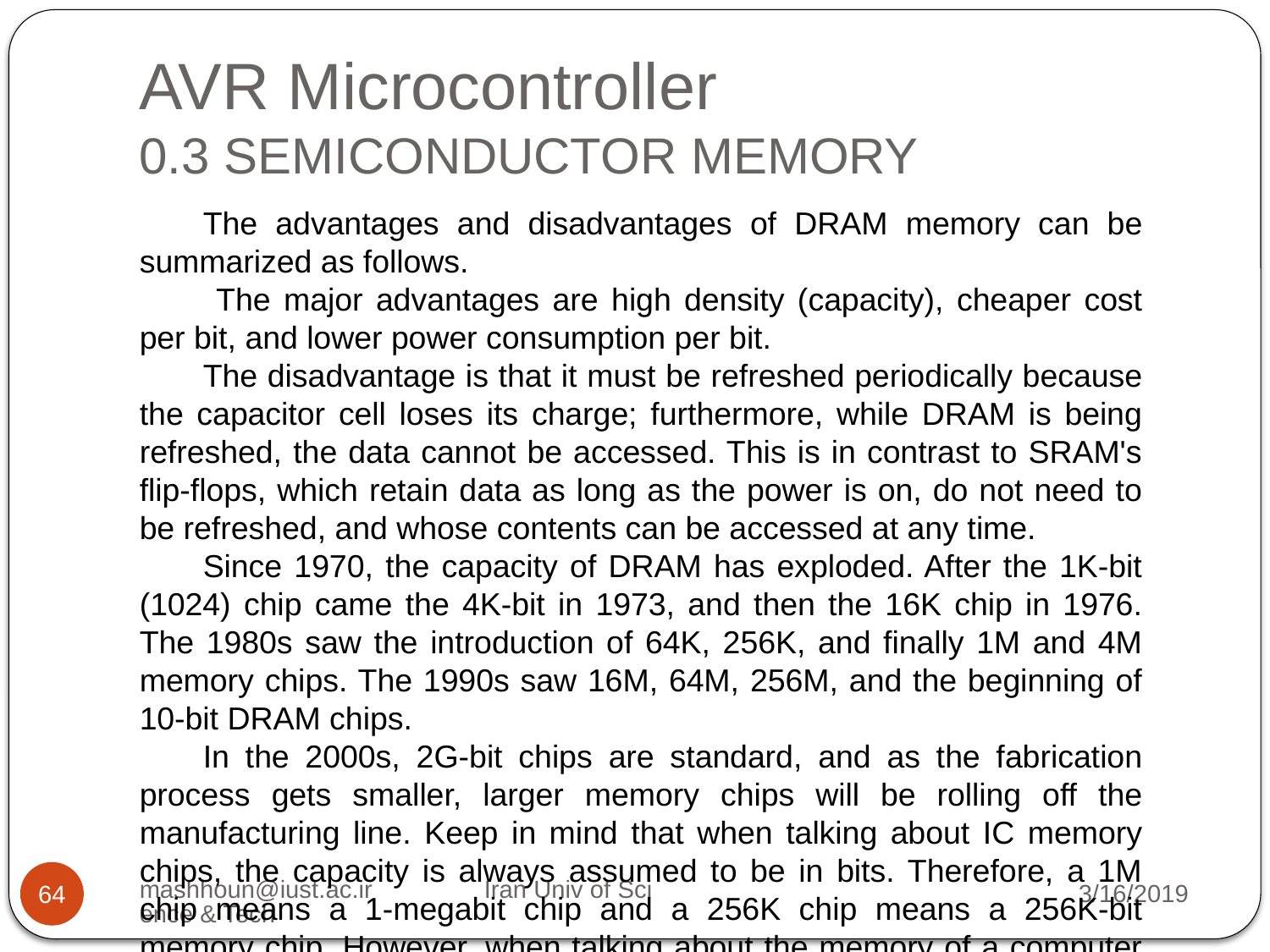

# AVR Microcontroller 0.3 SEMICONDUCTOR MEMORY
The advantages and disadvantages of DRAM memory can be summarized as follows.
 The major advantages are high density (capacity), cheaper cost per bit, and lower power consumption per bit.
The disadvantage is that it must be refreshed periodically because the capacitor cell loses its charge; furthermore, while DRAM is being refreshed, the data cannot be accessed. This is in contrast to SRAM's flip-flops, which retain data as long as the power is on, do not need to be refreshed, and whose contents can be accessed at any time.
Since 1970, the capacity of DRAM has exploded. After the 1K-bit (1024) chip came the 4K-bit in 1973, and then the 16K chip in 1976. The 1980s saw the introduction of 64K, 256K, and finally 1M and 4M memory chips. The 1990s saw 16M, 64M, 256M, and the beginning of 10-bit DRAM chips.
In the 2000s, 2G-bit chips are standard, and as the fabrication process gets smaller, larger memory chips will be rolling off the manufacturing line. Keep in mind that when talking about IC memory chips, the capacity is always assumed to be in bits. Therefore, a 1M chip means a 1-megabit chip and a 256K chip means a 256K-bit memory chip. However, when talking about the memory of a computer system, it is always assumed to be in bytes.
mashhoun@iust.ac.ir                Iran Univ of Science & Tech
3/16/2019
64